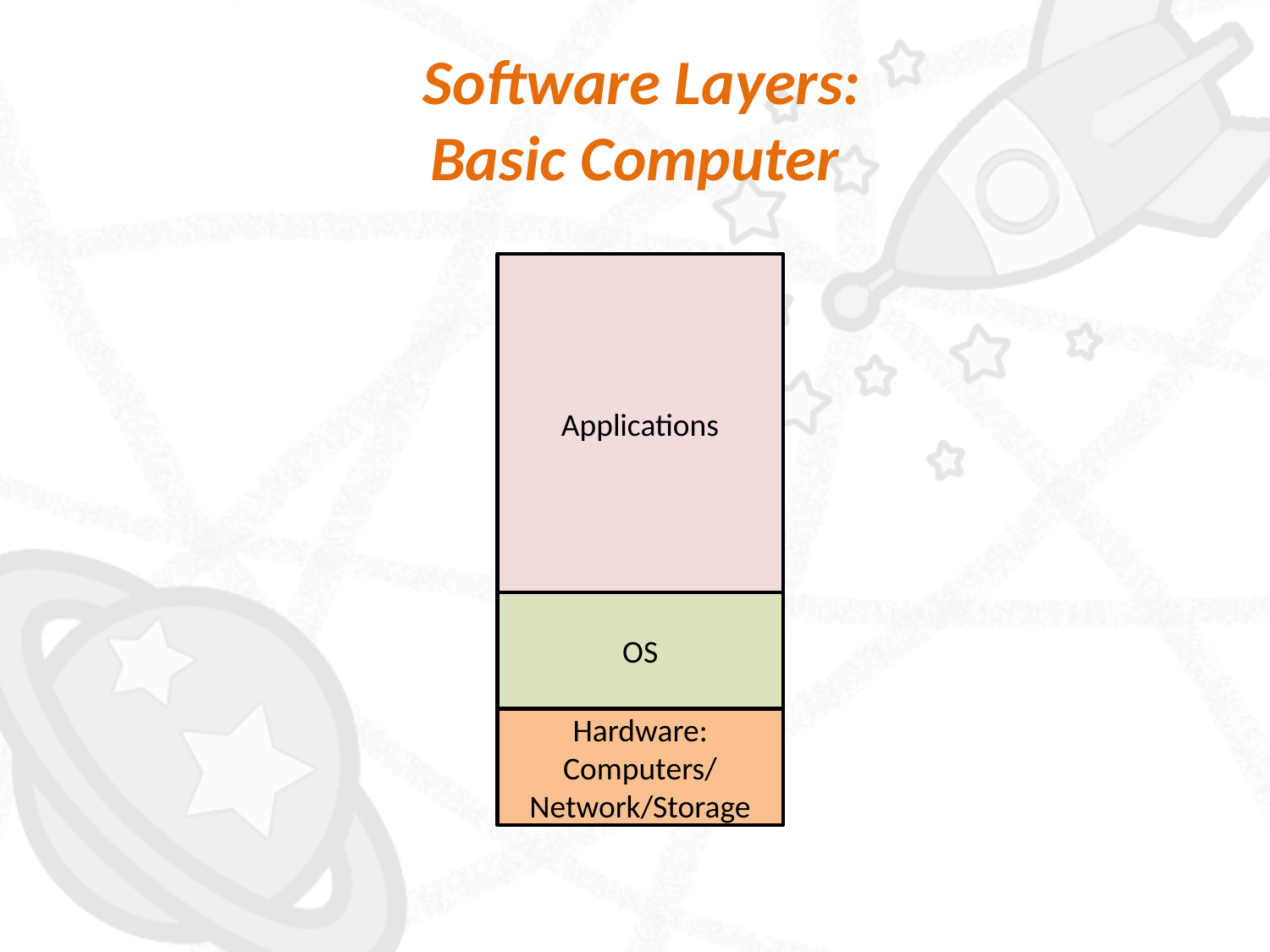

# Software Layers: Basic Computer
Applications
OS
Hardware: Computers/
Network/Storage